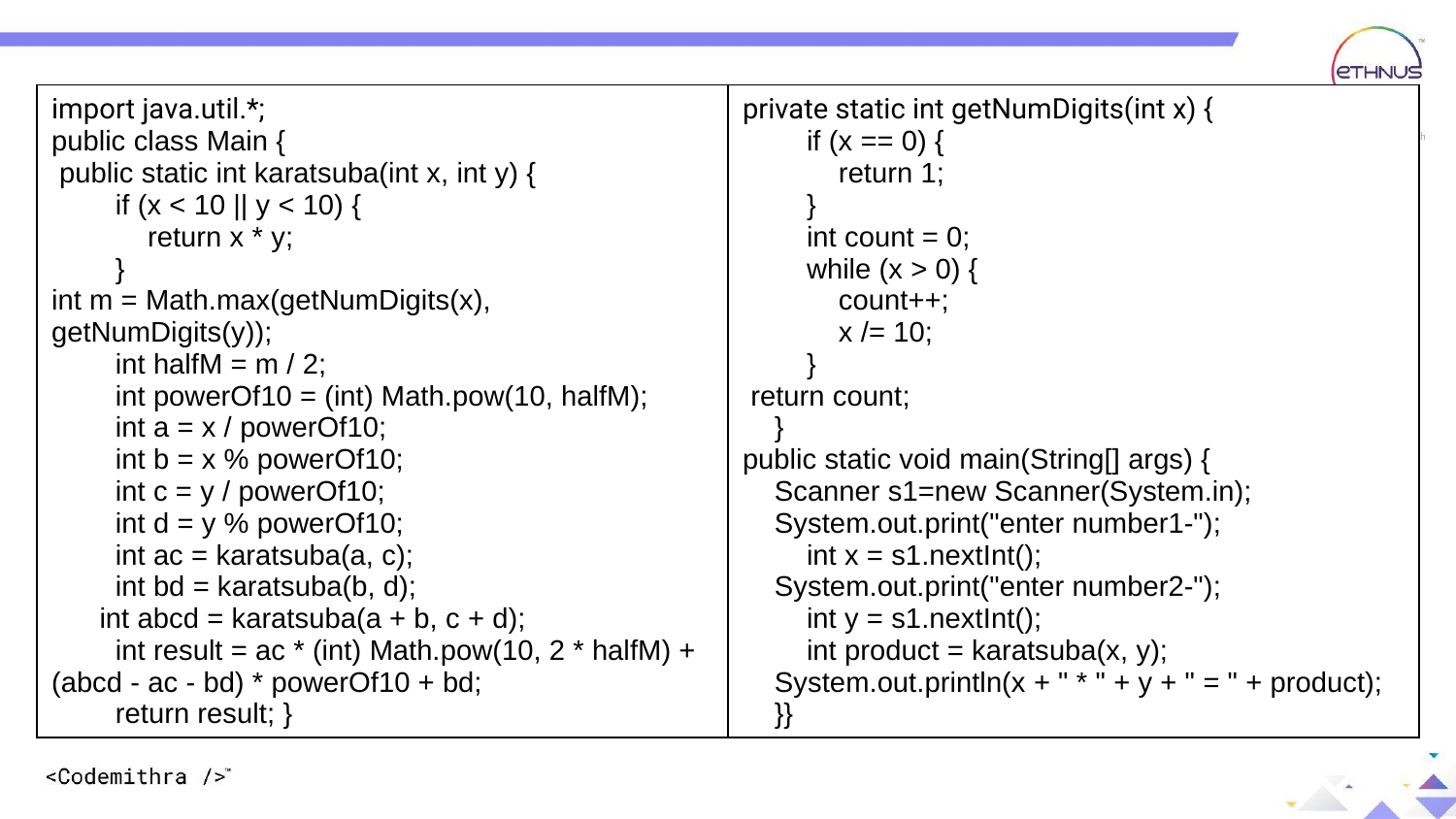

| import java.util.\*; public class Main { public static int karatsuba(int x, int y) { if (x < 10 || y < 10) { return x \* y; } int m = Math.max(getNumDigits(x), getNumDigits(y)); int halfM = m / 2; int powerOf10 = (int) Math.pow(10, halfM); int a = x / powerOf10; int b = x % powerOf10; int c = y / powerOf10; int d = y % powerOf10; int ac = karatsuba(a, c); int bd = karatsuba(b, d); int abcd = karatsuba(a + b, c + d); int result = ac \* (int) Math.pow(10, 2 \* halfM) + (abcd - ac - bd) \* powerOf10 + bd; return result; } | private static int getNumDigits(int x) { if (x == 0) { return 1; } int count = 0; while (x > 0) { count++; x /= 10; } return count; } public static void main(String[] args) { Scanner s1=new Scanner(System.in); System.out.print("enter number1-"); int x = s1.nextInt(); System.out.print("enter number2-"); int y = s1.nextInt(); int product = karatsuba(x, y); System.out.println(x + " \* " + y + " = " + product); }} |
| --- | --- |